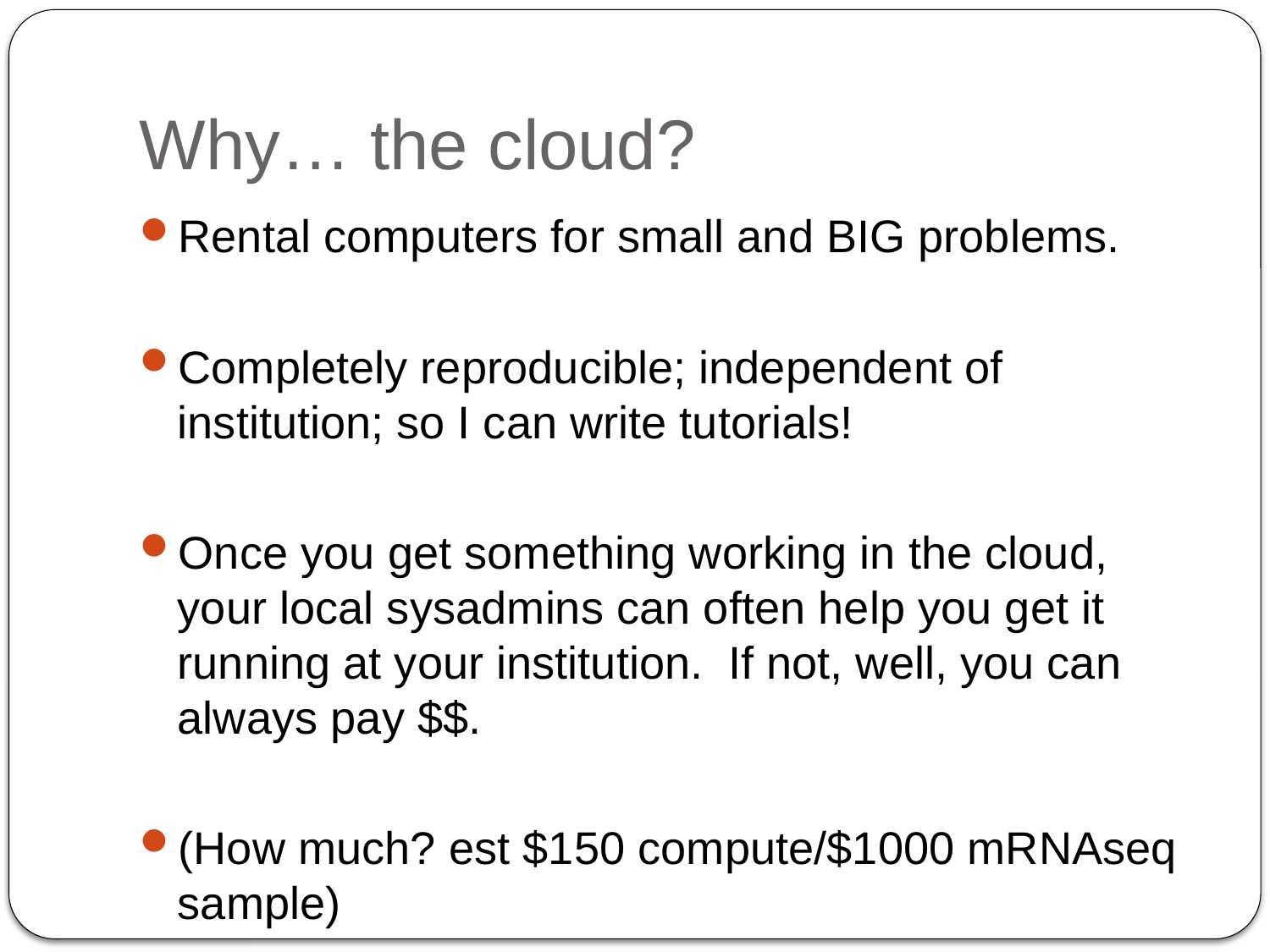

# Why… the cloud?
Rental computers for small and BIG problems.

Completely reproducible; independent of institution; so I can write tutorials!

Once you get something working in the cloud, your local sysadmins can often help you get it running at your institution.  If not, well, you can always pay $$.

(How much? est $150 compute/$1000 mRNAseq sample)